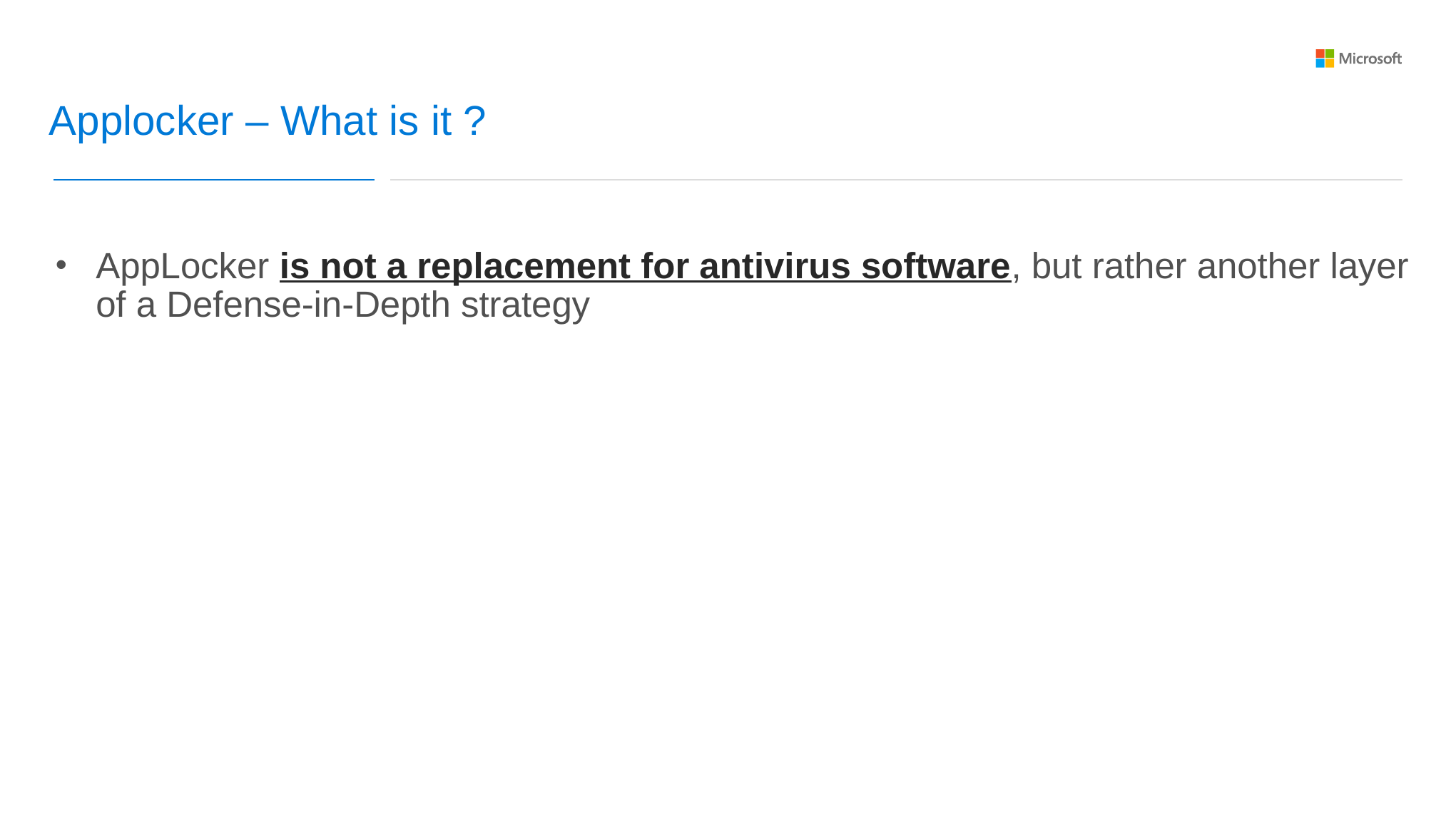

Applocker – What is it ?

AppLocker is not a replacement for antivirus software, but rather another layer of a Defense-in-Depth strategy